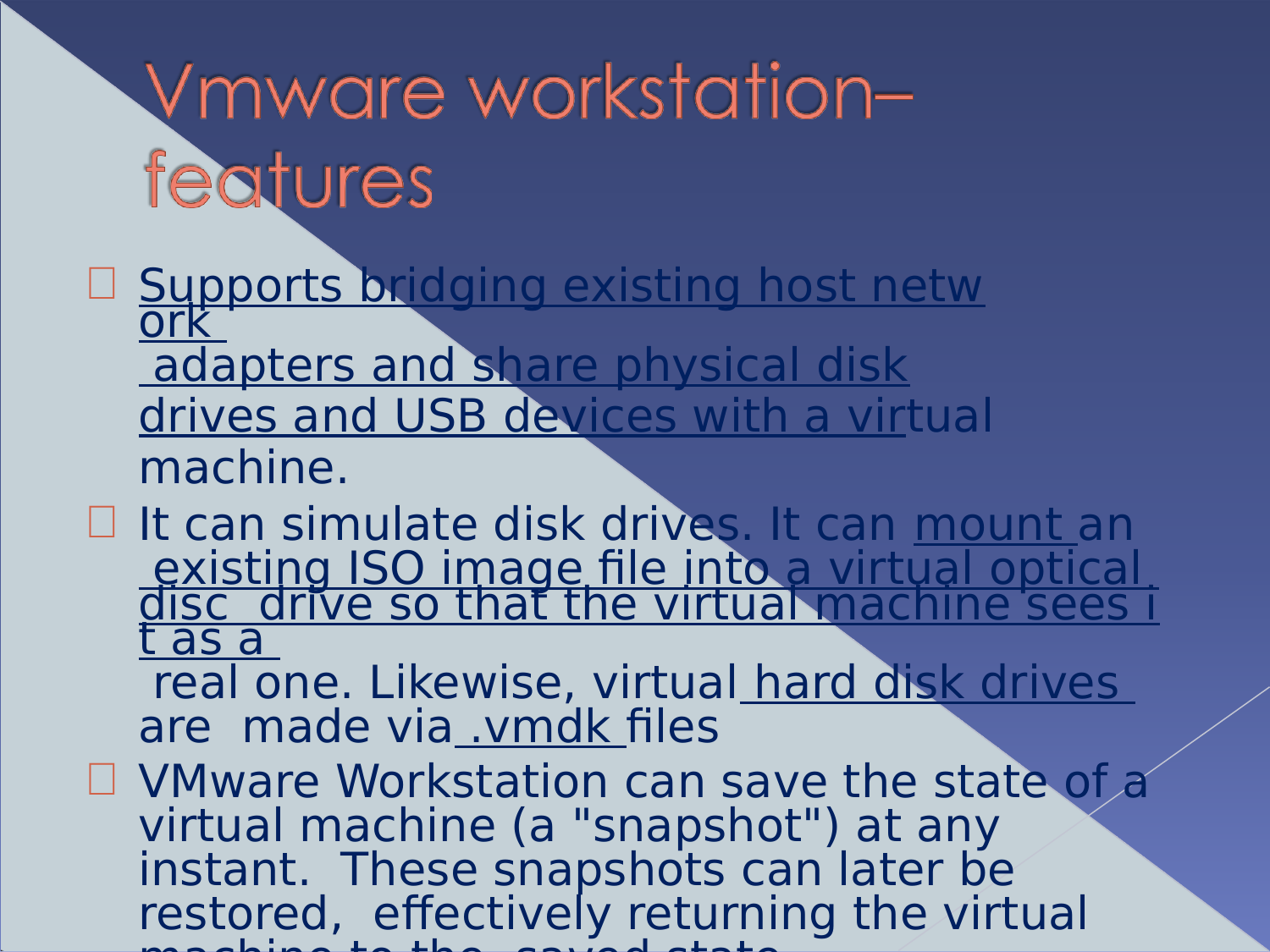

Supports bridging existing host network  adapters and share physical disk
drives and USB devices with a virtual machine.
It can simulate disk drives. It can mount an  existing ISO image file into a virtual optical disc  drive so that the virtual machine sees it as a  real one. Likewise, virtual hard disk drives are  made via .vmdk files
VMware Workstation can save the state of a  virtual machine (a "snapshot") at any instant.  These snapshots can later be restored,  effectively returning the virtual machine to the  saved state.